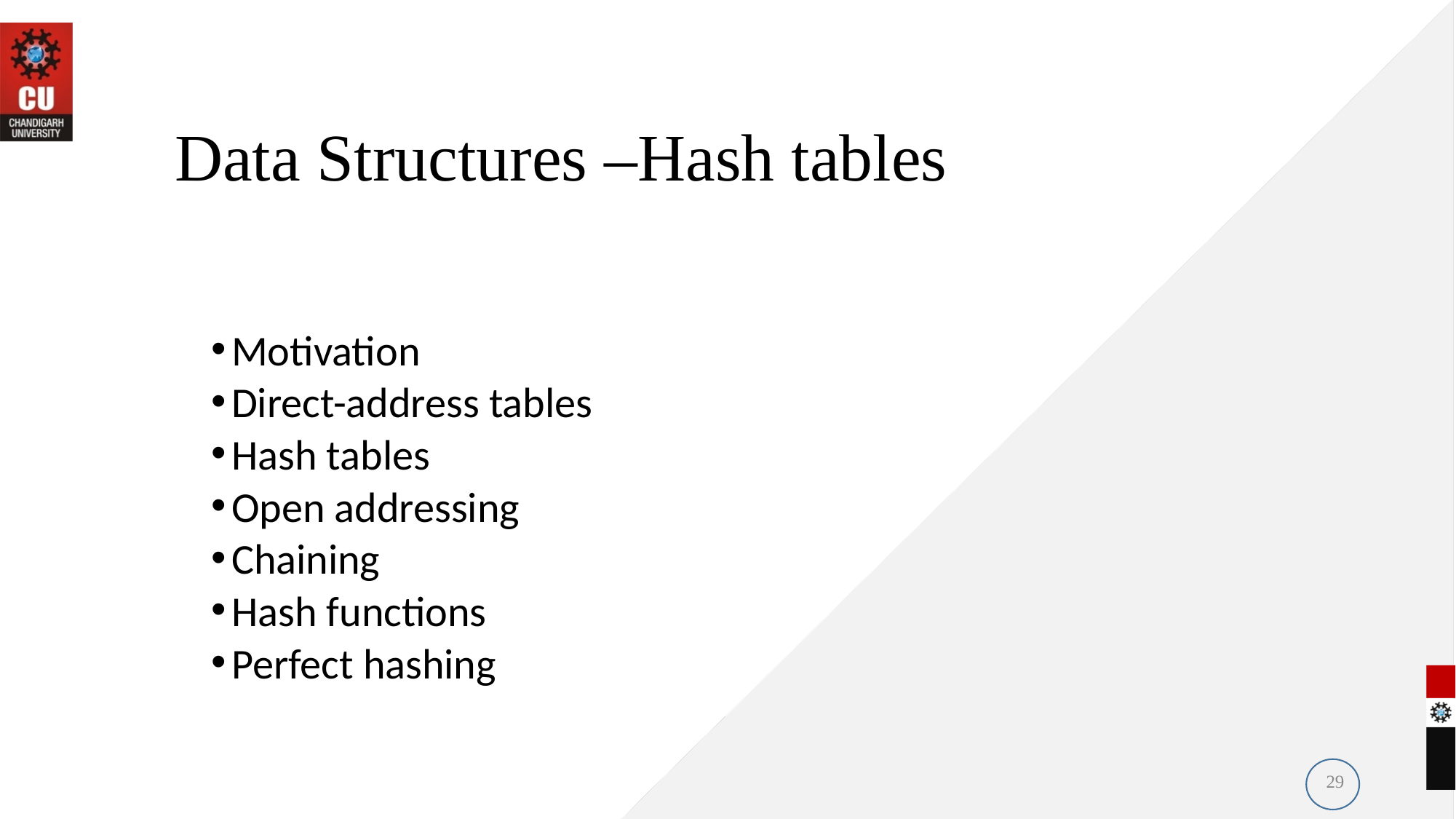

# Data Structures –Hash tables
Motivation
Direct-address tables
Hash tables
Open addressing
Chaining
Hash functions
Perfect hashing
29